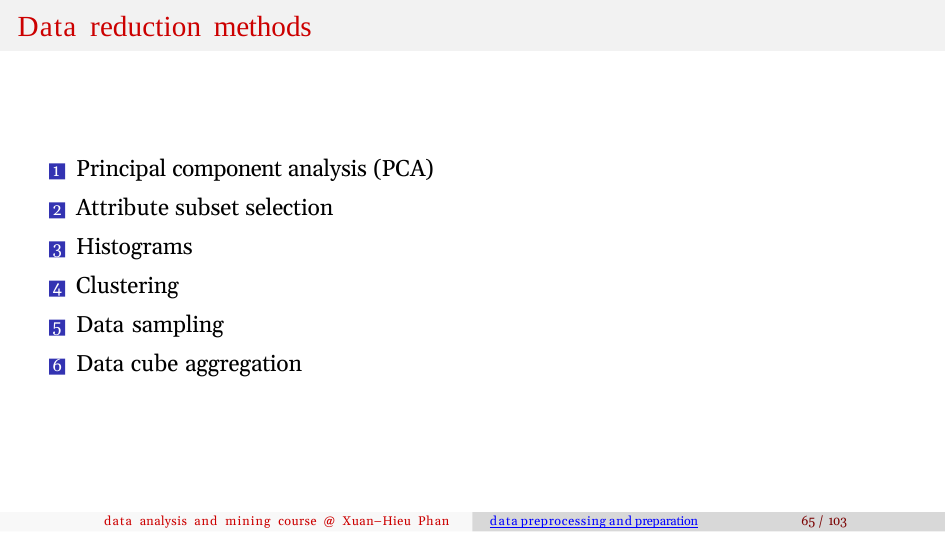

# Data reduction methods
Principal component analysis (PCA)
Attribute subset selection
Histograms
Clustering
Data sampling
Data cube aggregation

data analysis and mining course @ Xuan–Hieu Phan
data preprocessing and preparation
65 / 103